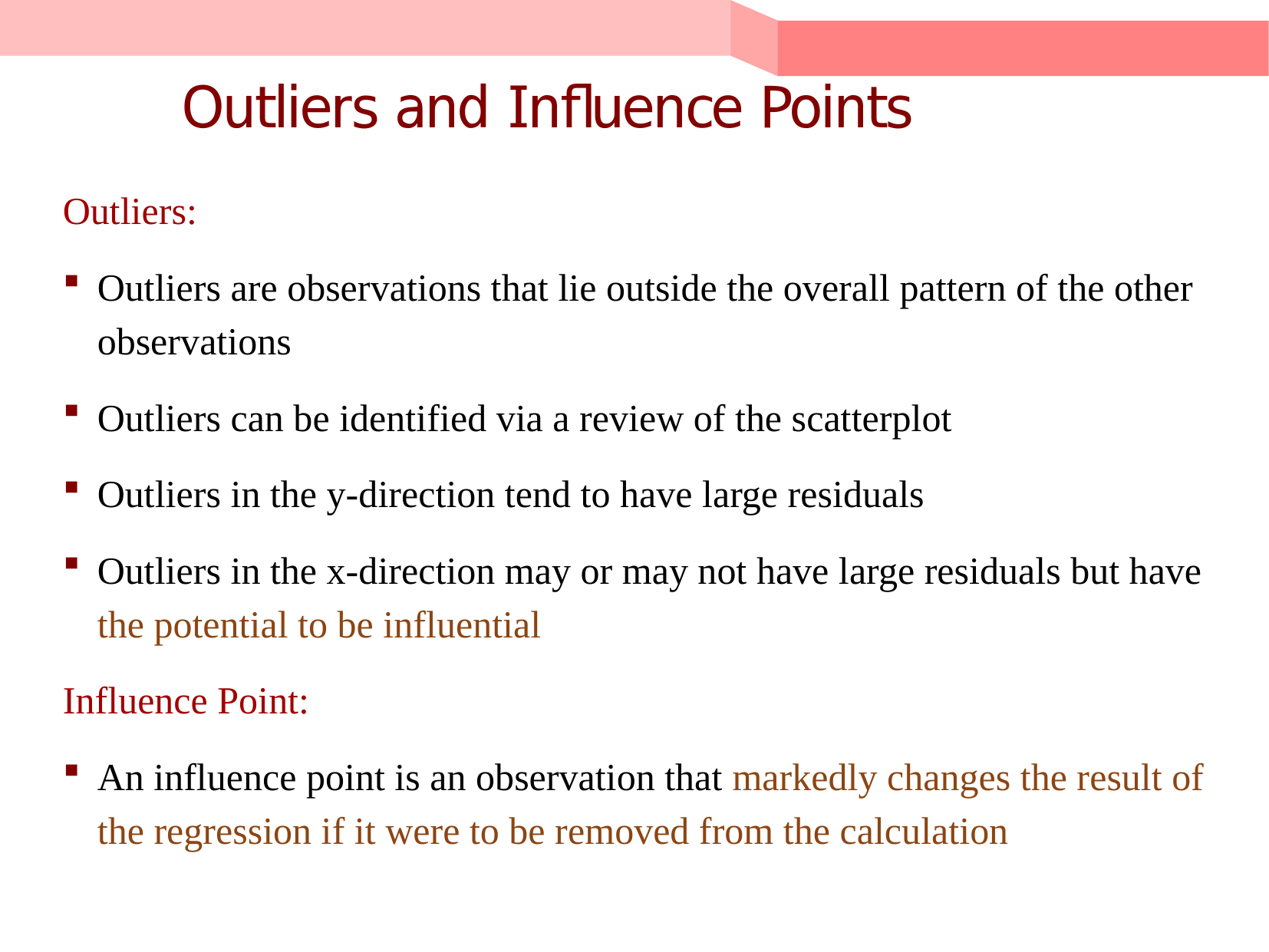

# Outliers and Influence Points
Outliers:
Outliers are observations that lie outside the overall pattern of the other observations
Outliers can be identified via a review of the scatterplot
Outliers in the y-direction tend to have large residuals
Outliers in the x-direction may or may not have large residuals but have the potential to be influential
Influence Point:
An influence point is an observation that markedly changes the result of the regression if it were to be removed from the calculation